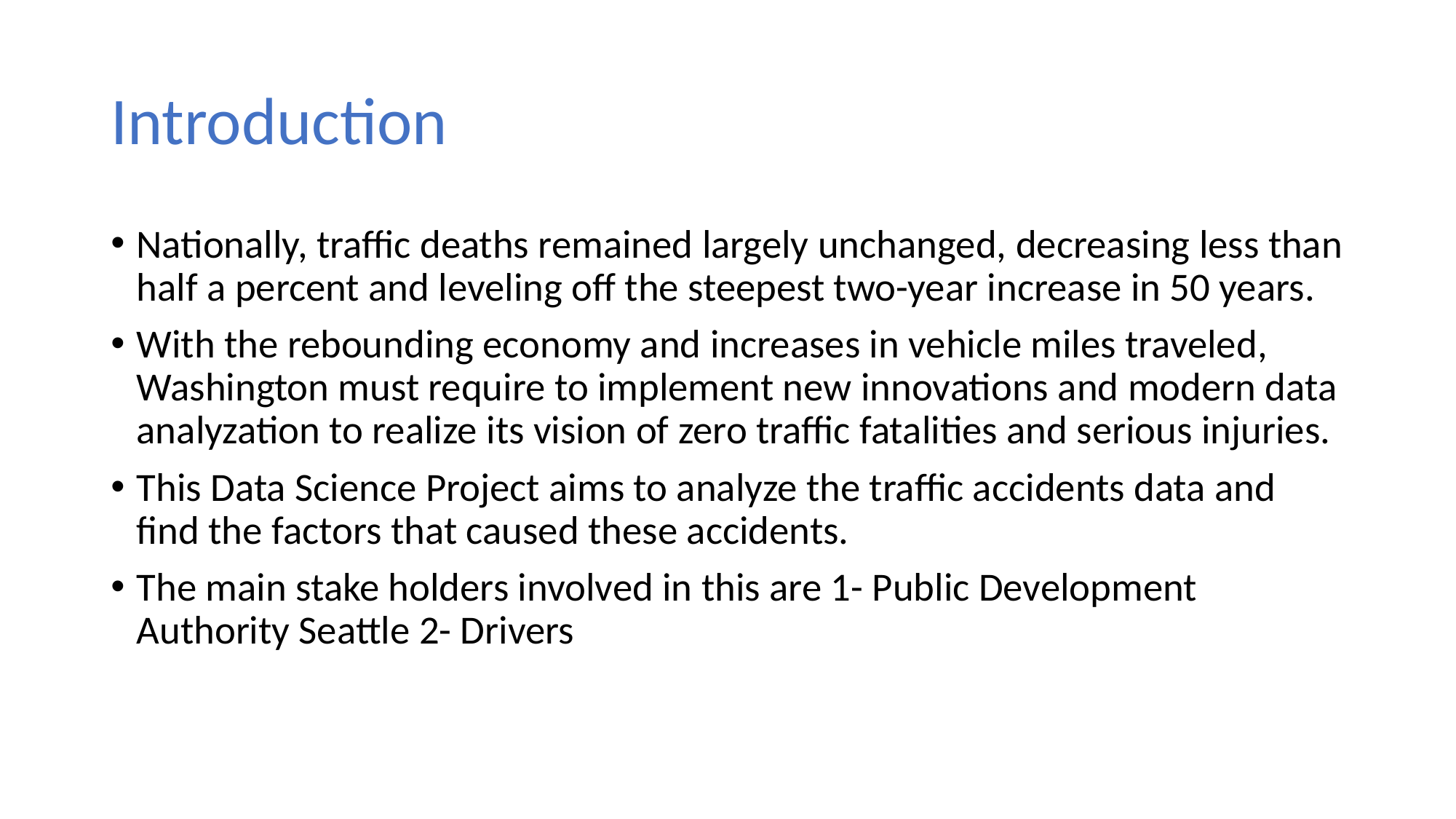

# Introduction
Nationally, traffic deaths remained largely unchanged, decreasing less than half a percent and leveling off the steepest two-year increase in 50 years.
With the rebounding economy and increases in vehicle miles traveled, Washington must require to implement new innovations and modern data analyzation to realize its vision of zero traffic fatalities and serious injuries.
This Data Science Project aims to analyze the traffic accidents data and find the factors that caused these accidents.
The main stake holders involved in this are 1- Public Development Authority Seattle 2- Drivers